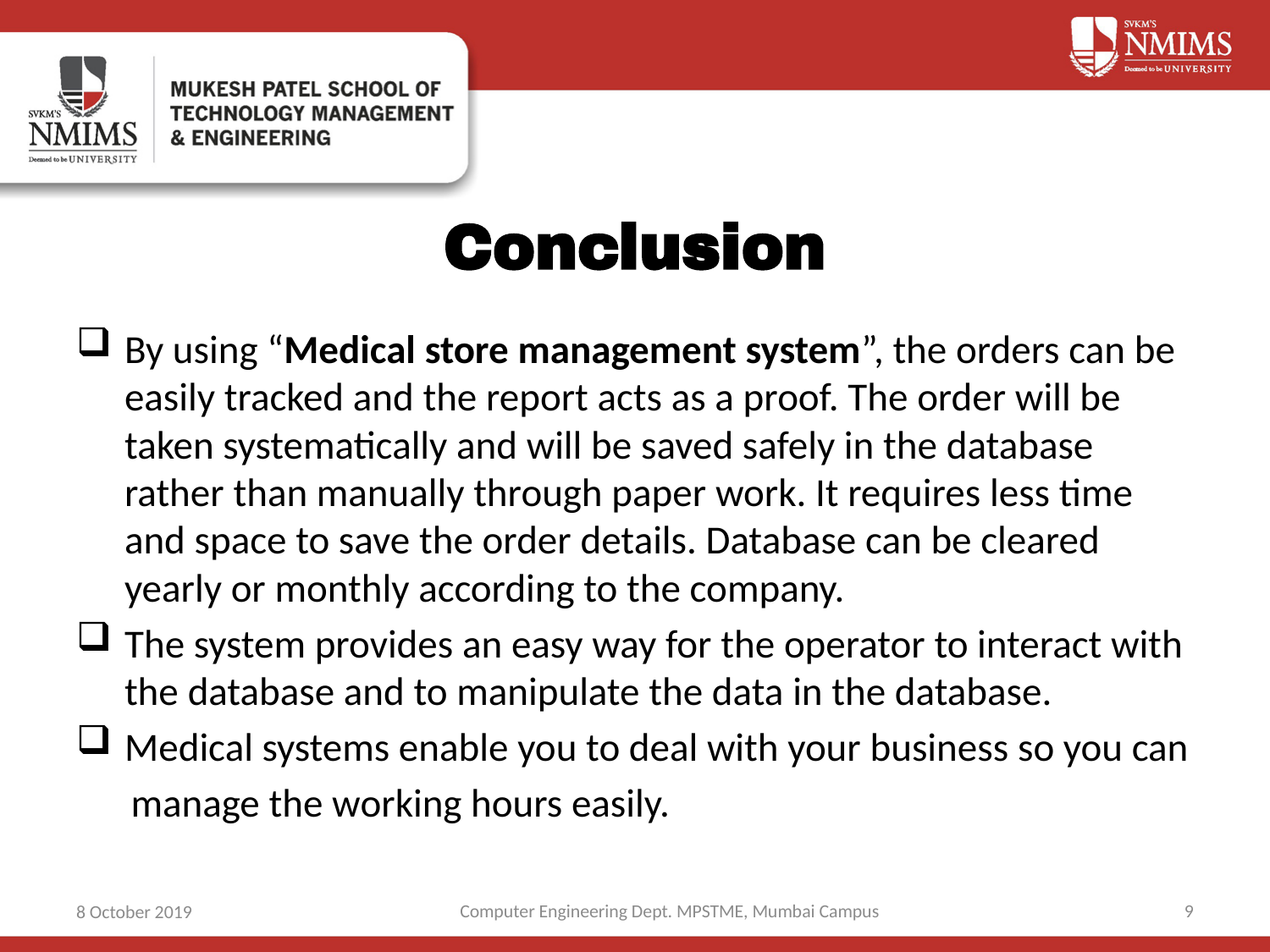

# Conclusion
By using “Medical store management system”, the orders can be easily tracked and the report acts as a proof. The order will be taken systematically and will be saved safely in the database rather than manually through paper work. It requires less time and space to save the order details. Database can be cleared yearly or monthly according to the company.
The system provides an easy way for the operator to interact with the database and to manipulate the data in the database.
Medical systems enable you to deal with your business so you can
      manage the working hours easily.
Computer Engineering Dept. MPSTME, Mumbai Campus
9
8 October 2019